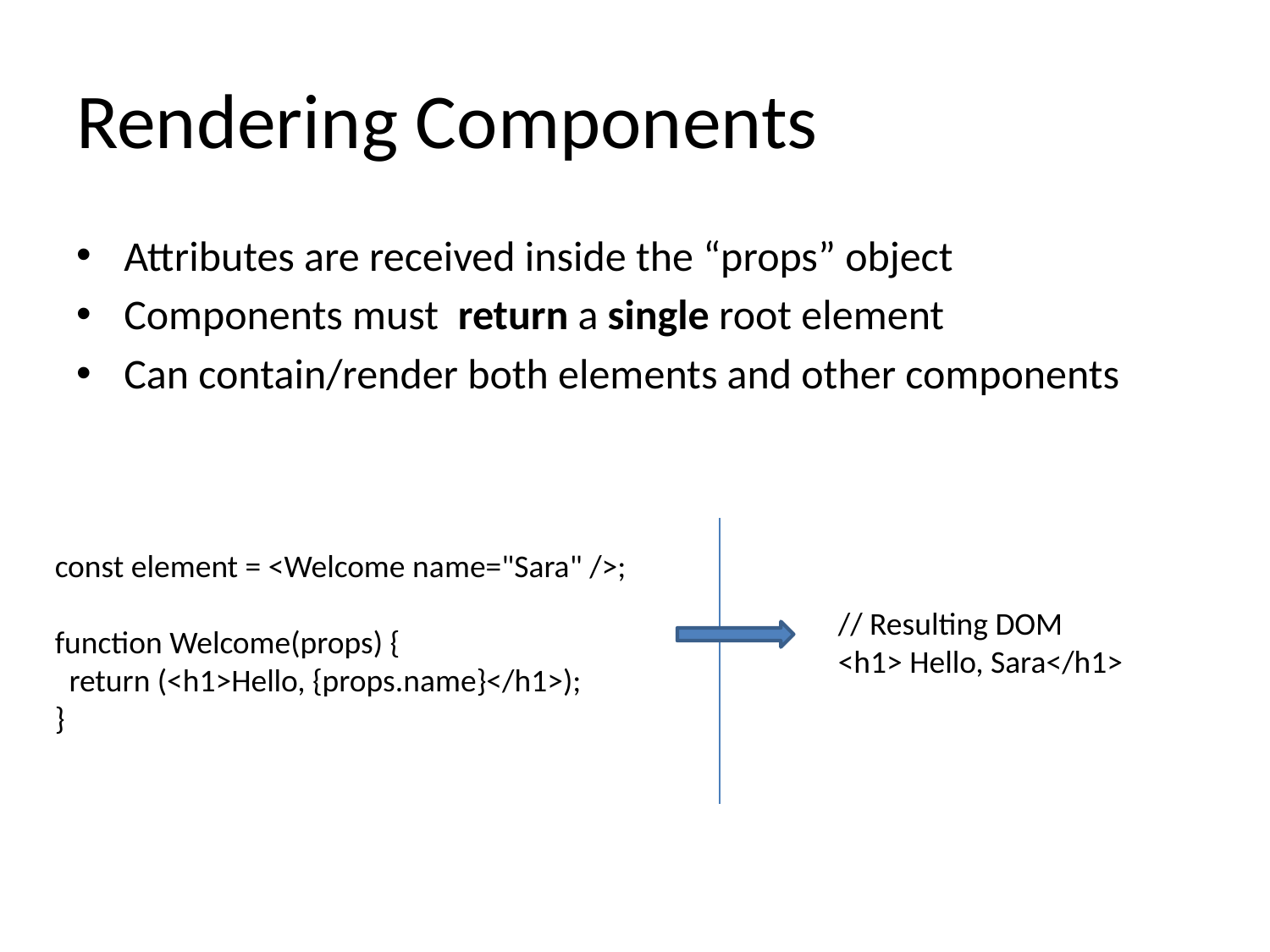

# Rendering Components
Attributes are received inside the “props” object
Components must  return a single root element
Can contain/render both elements and other components

const element = <Welcome name="Sara" />;

function Welcome(props) {
  return (<h1>Hello, {props.name}</h1>);
}
// Resulting DOM
<h1> Hello, Sara</h1>